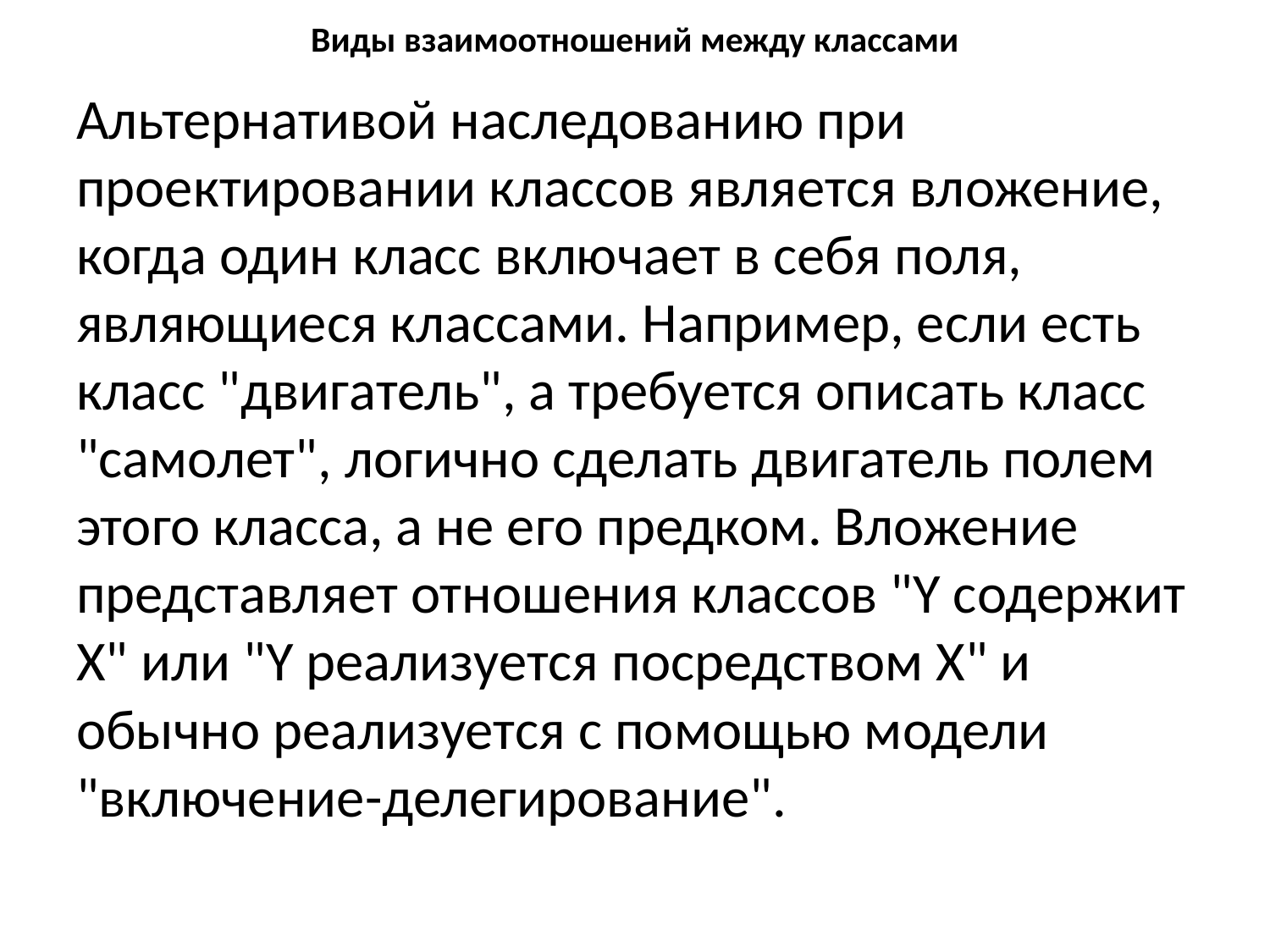

# Виды взаимоотношений между классами
Альтернативой наследованию при проектировании классов является вложение, когда один класс включает в себя поля, являющиеся классами. Например, если есть класс "двигатель", а требуется описать класс "самолет", логично сделать двигатель полем этого класса, а не его предком. Вложение представляет отношения классов "Y содержит X" или "Y реализуется посредством Х" и обычно реализуется с помощью модели "включение-делегирование".